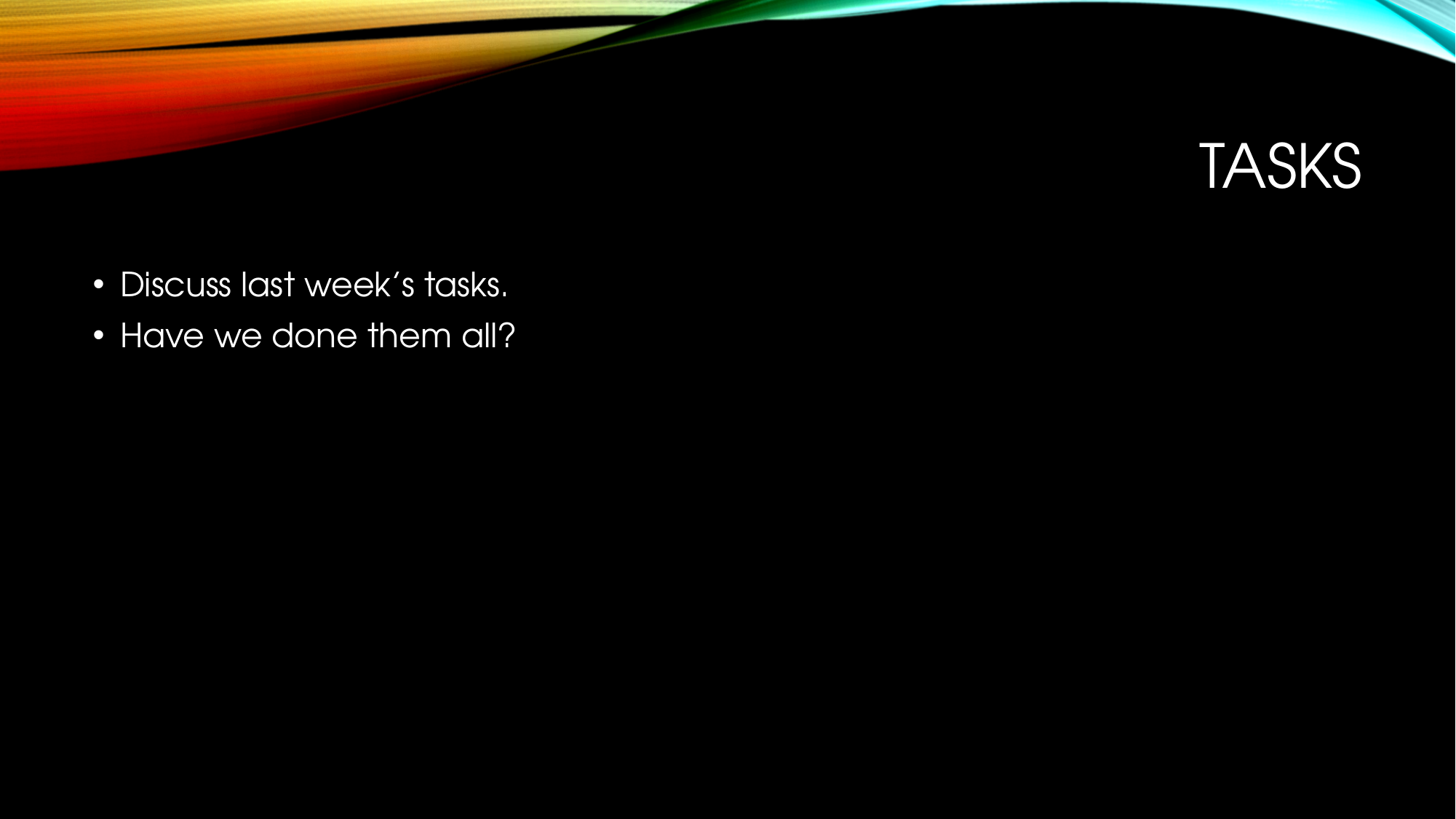

# Tasks
Discuss last week’s tasks.
Have we done them all?